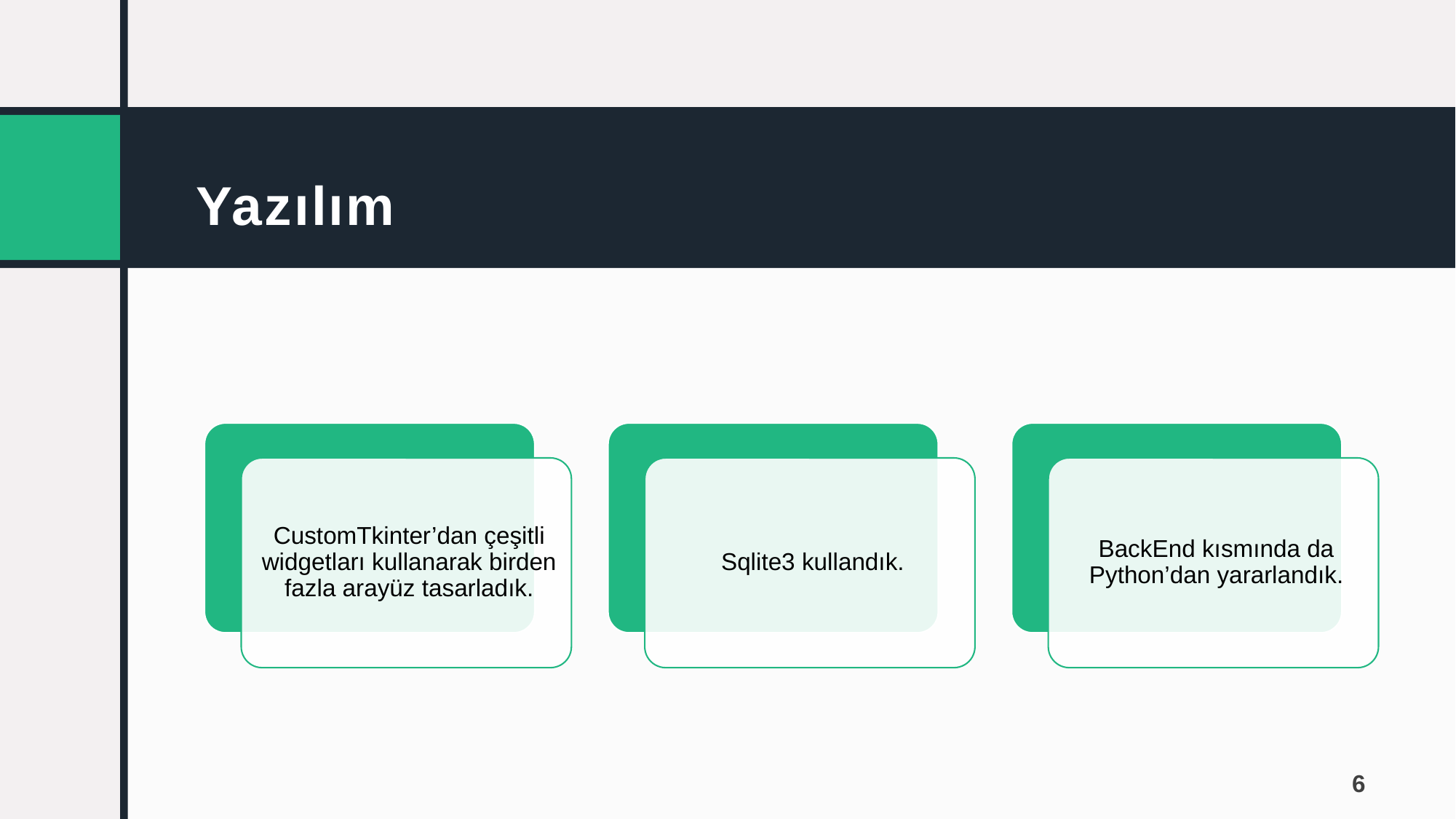

# Yazılım

CustomTkinter’dan çeşitli widgetları kullanarak birden fazla arayüz tasarladık.
Sqlite3 kullandık.
BackEnd kısmında da Python’dan yararlandık.

6